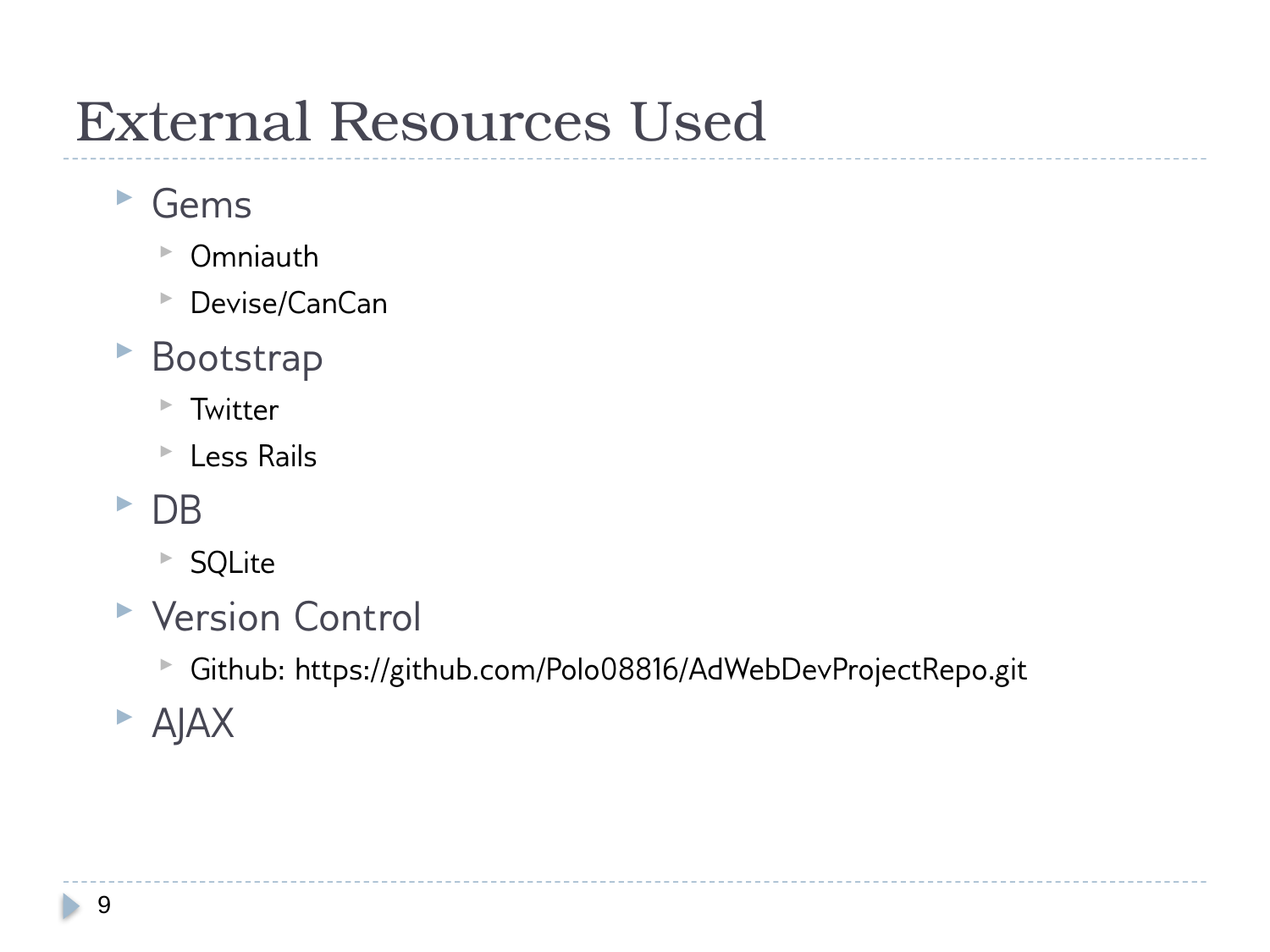

# External Resources Used
Gems
Omniauth
Devise/CanCan
Bootstrap
Twitter
Less Rails
DB
SQLite
Version Control
Github: https://github.com/Polo08816/AdWebDevProjectRepo.git
AJAX
9